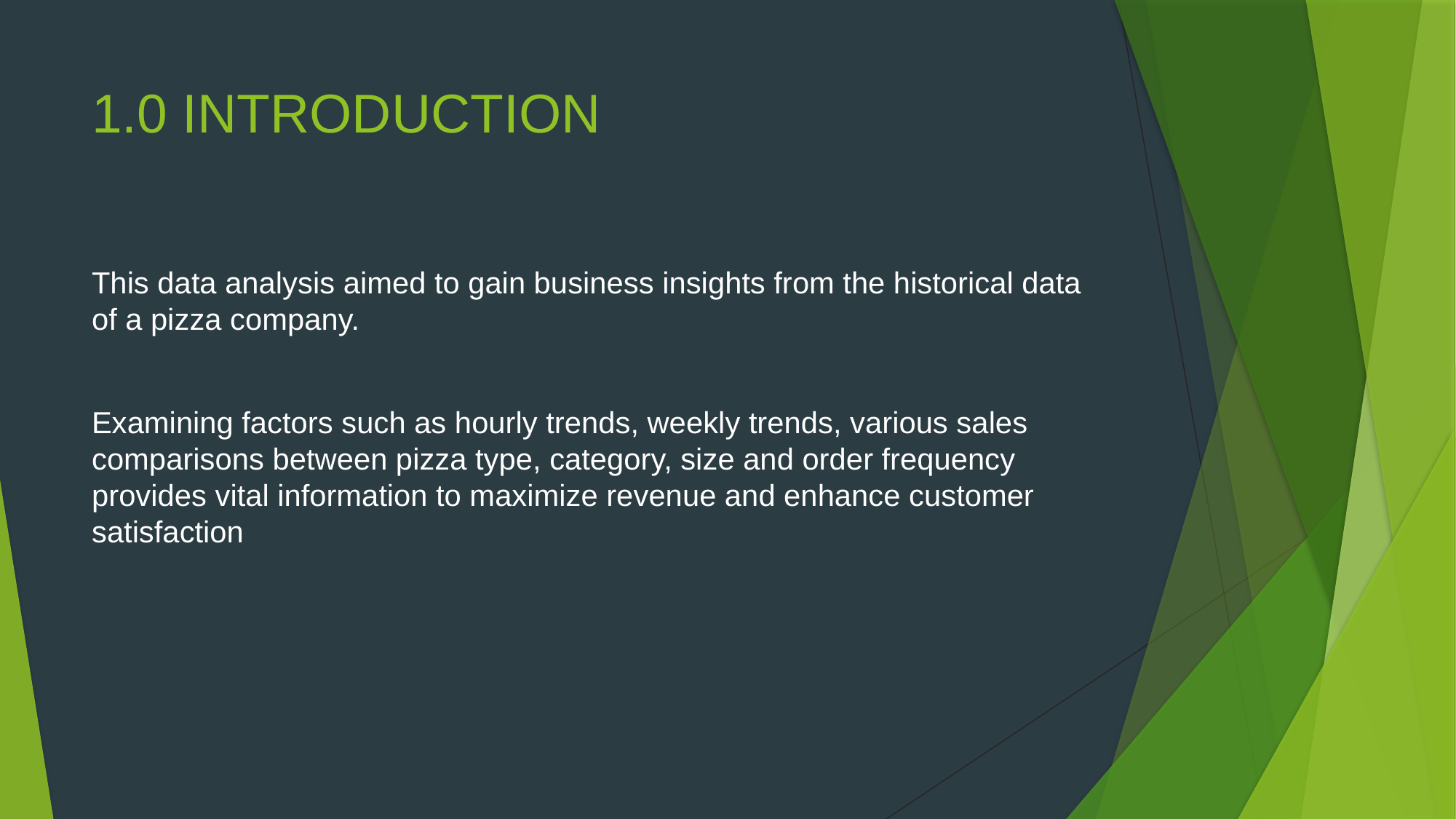

# 1.0 INTRODUCTION
This data analysis aimed to gain business insights from the historical data of a pizza company.

Examining factors such as hourly trends, weekly trends, various sales comparisons between pizza type, category, size and order frequency provides vital information to maximize revenue and enhance customer satisfaction